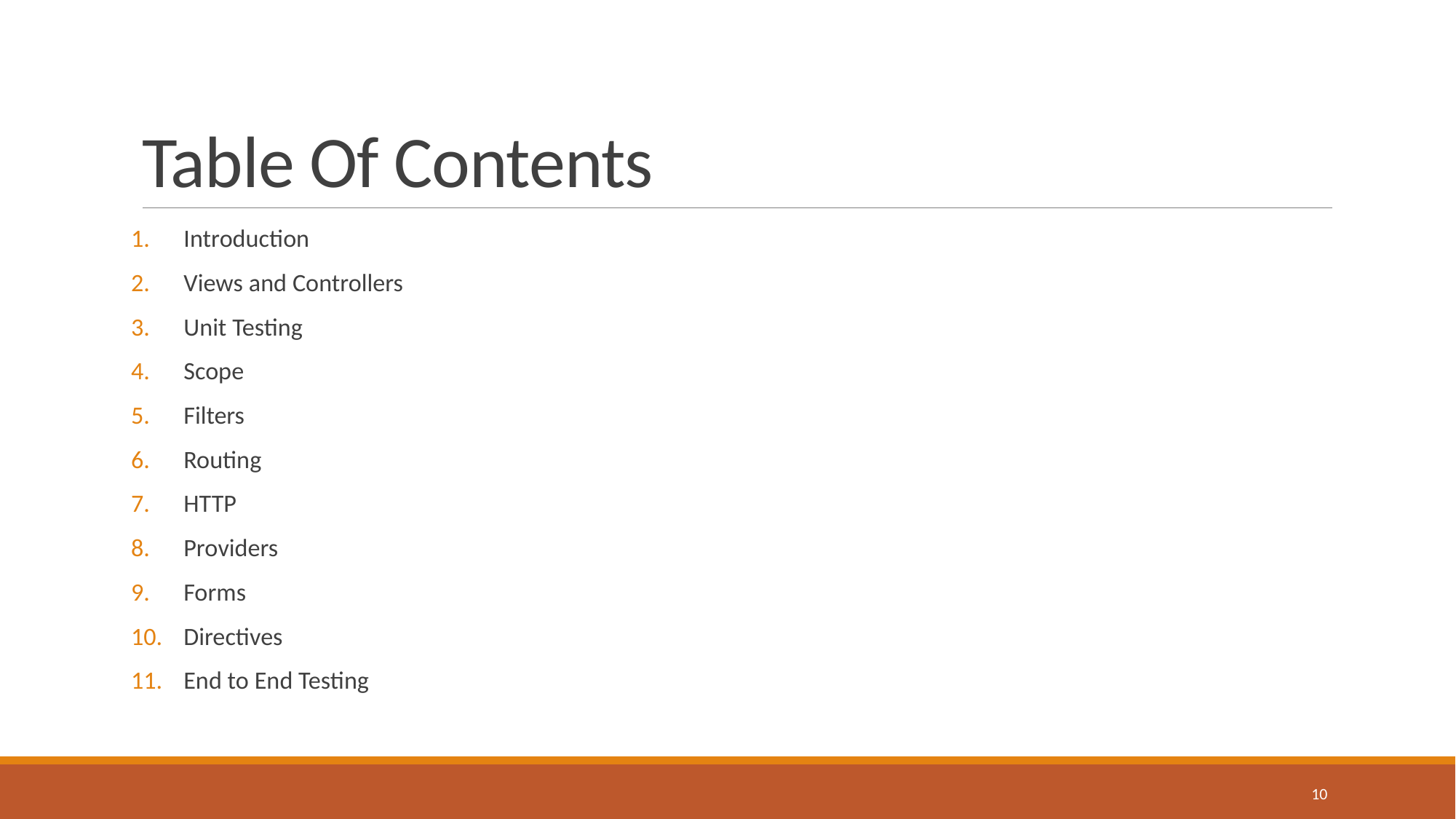

# Table Of Contents
Introduction
Views and Controllers
Unit Testing
Scope
Filters
Routing
HTTP
Providers
Forms
Directives
End to End Testing

10